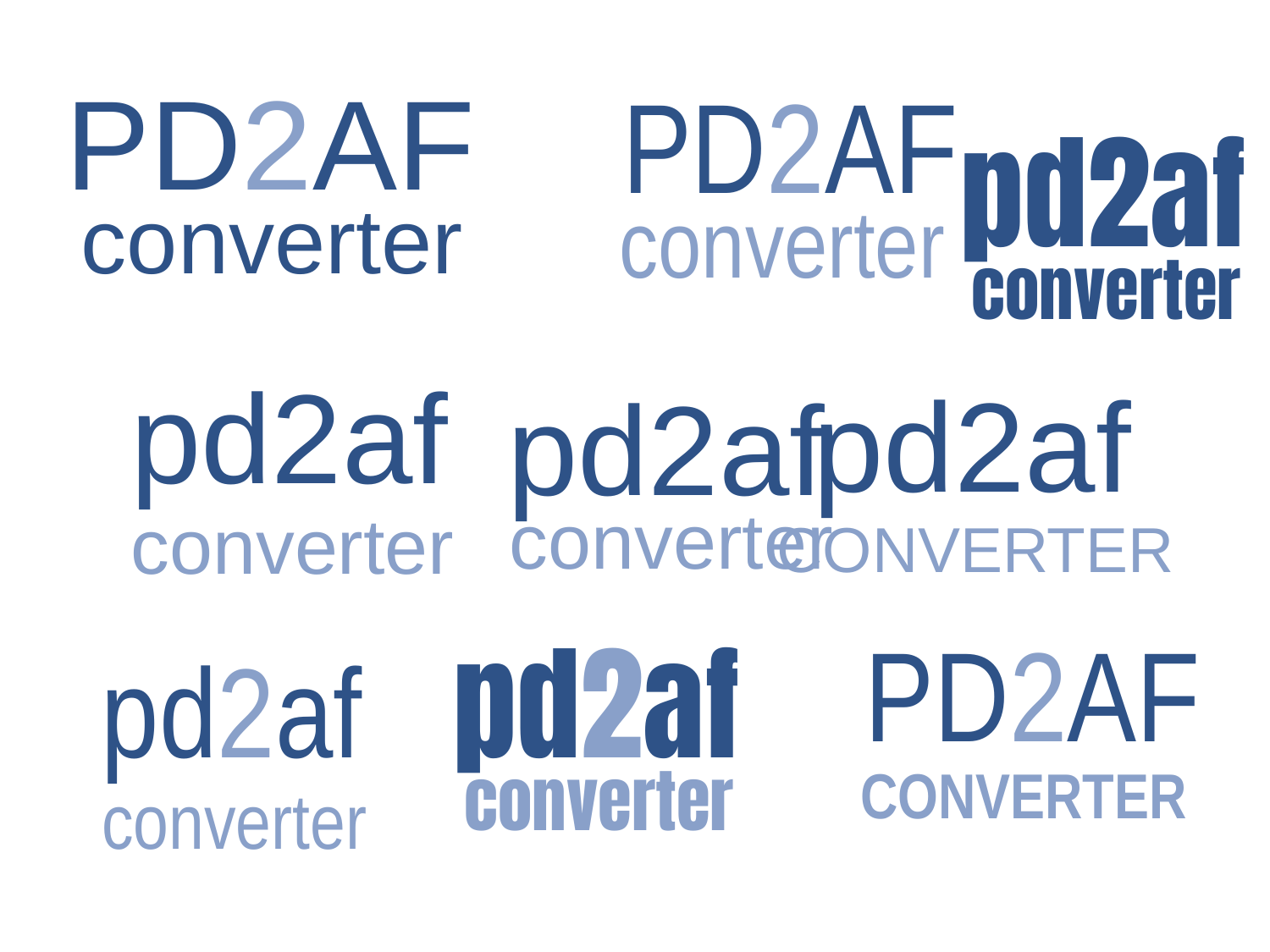

PD2AF
PD2AF
pd2af
converter
converter
converter
pd2af
pd2af
pd2af
converter
converter
CONVERTER
PD2AF
pd2af
pd2af
CONVERTER
converter
converter